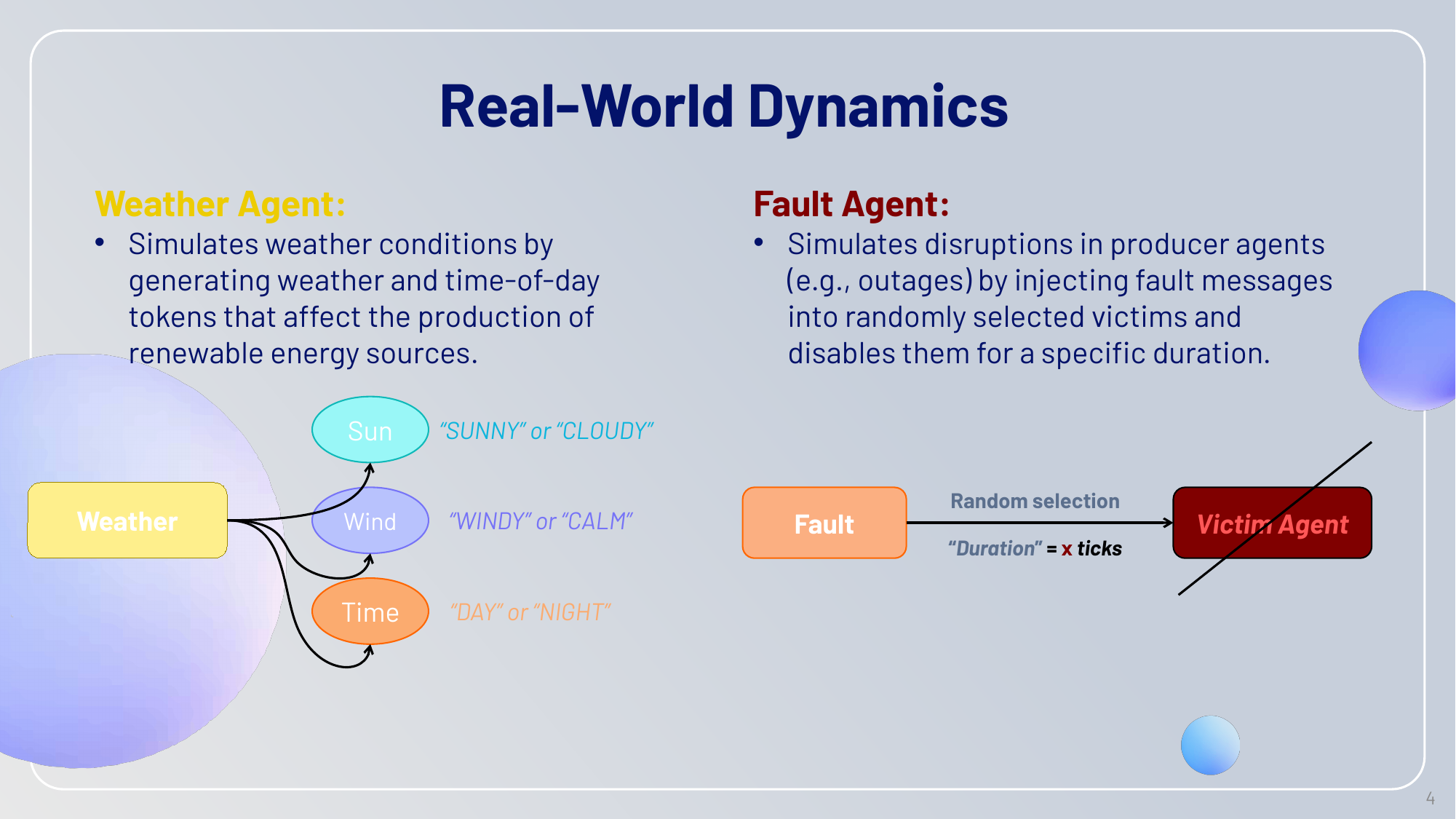

Real-World Dynamics
Weather Agent:
Simulates weather conditions by generating weather and time-of-day tokens that affect the production of renewable energy sources.
Fault Agent:
Simulates disruptions in producer agents (e.g., outages) by injecting fault messages into randomly selected victims and disables them for a specific duration.
Sun
“SUNNY” or “CLOUDY”
Random selection
Weather
Wind
Fault
Victim Agent
“WINDY” or “CALM”
“Duration” = x ticks
Time
“DAY” or “NIGHT”
4